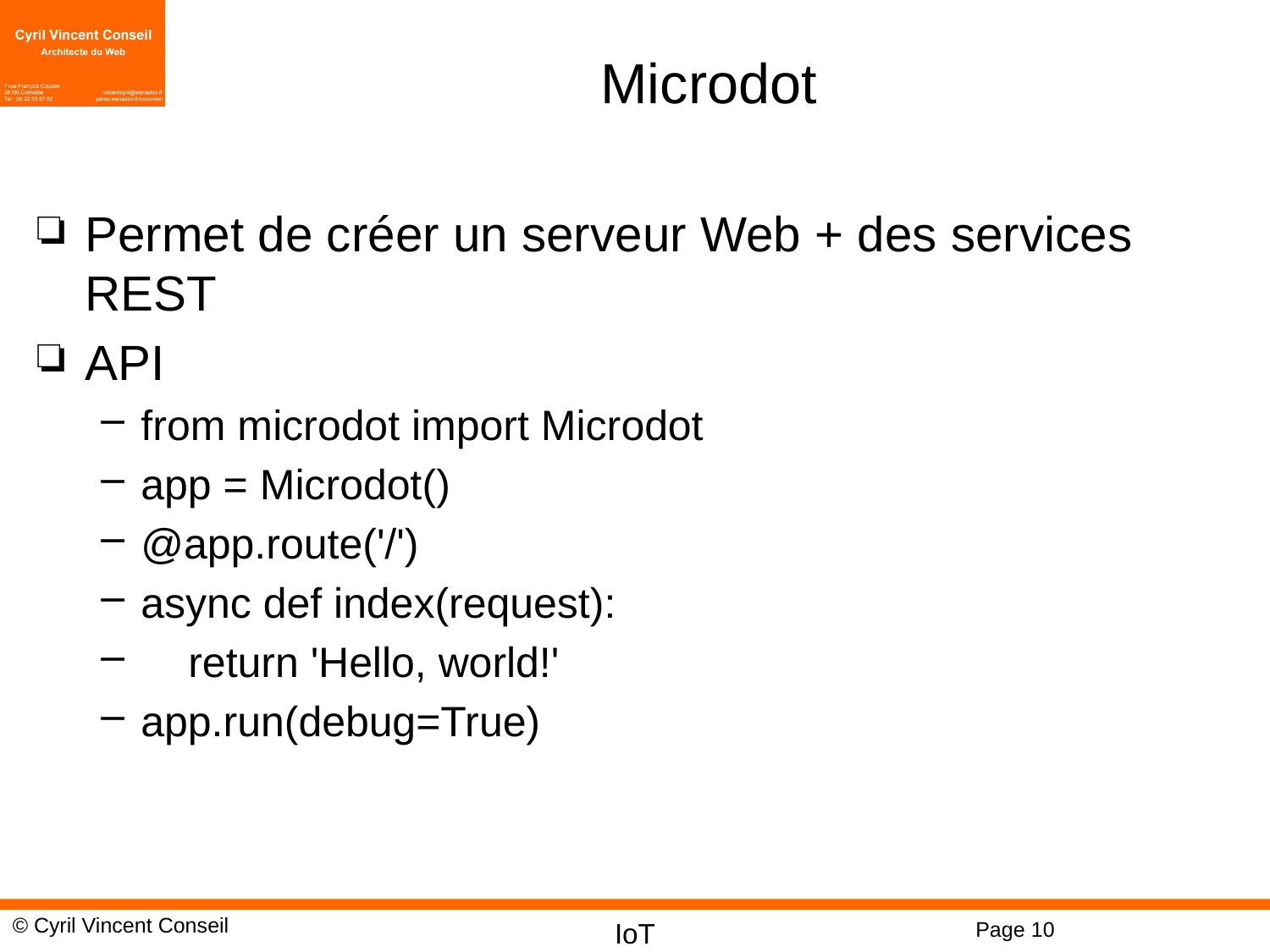

# Microdot
Permet de créer un serveur Web + des services REST
API
from microdot import Microdot
app = Microdot()
@app.route('/')
async def index(request):
    return 'Hello, world!'
app.run(debug=True)